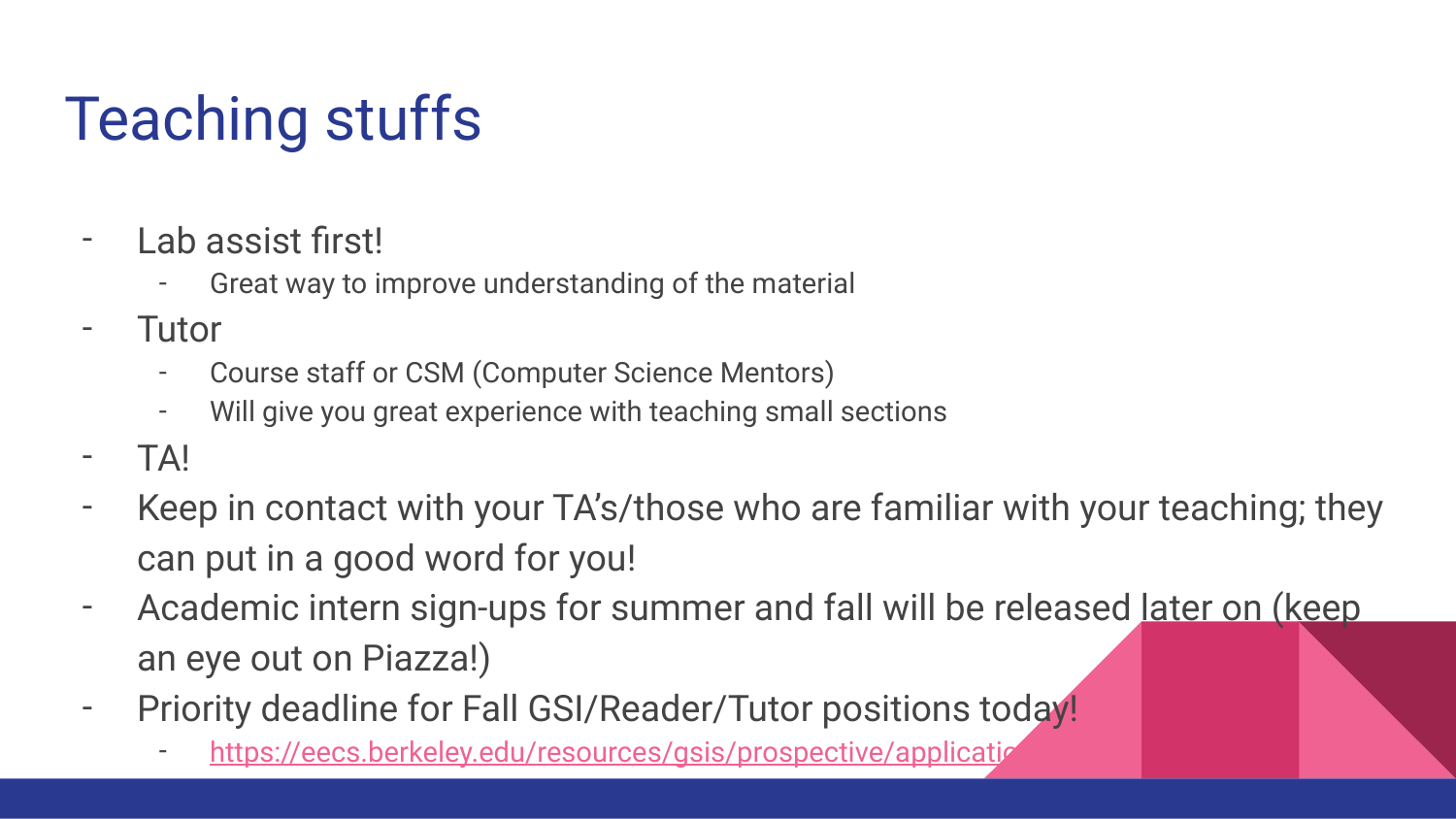

# Teaching stuffs
Lab assist first!
Great way to improve understanding of the material
Tutor
Course staff or CSM (Computer Science Mentors)
Will give you great experience with teaching small sections
TA!
Keep in contact with your TA’s/those who are familiar with your teaching; they can put in a good word for you!
Academic intern sign-ups for summer and fall will be released later on (keep an eye out on Piazza!)
Priority deadline for Fall GSI/Reader/Tutor positions today!
https://eecs.berkeley.edu/resources/gsis/prospective/applications